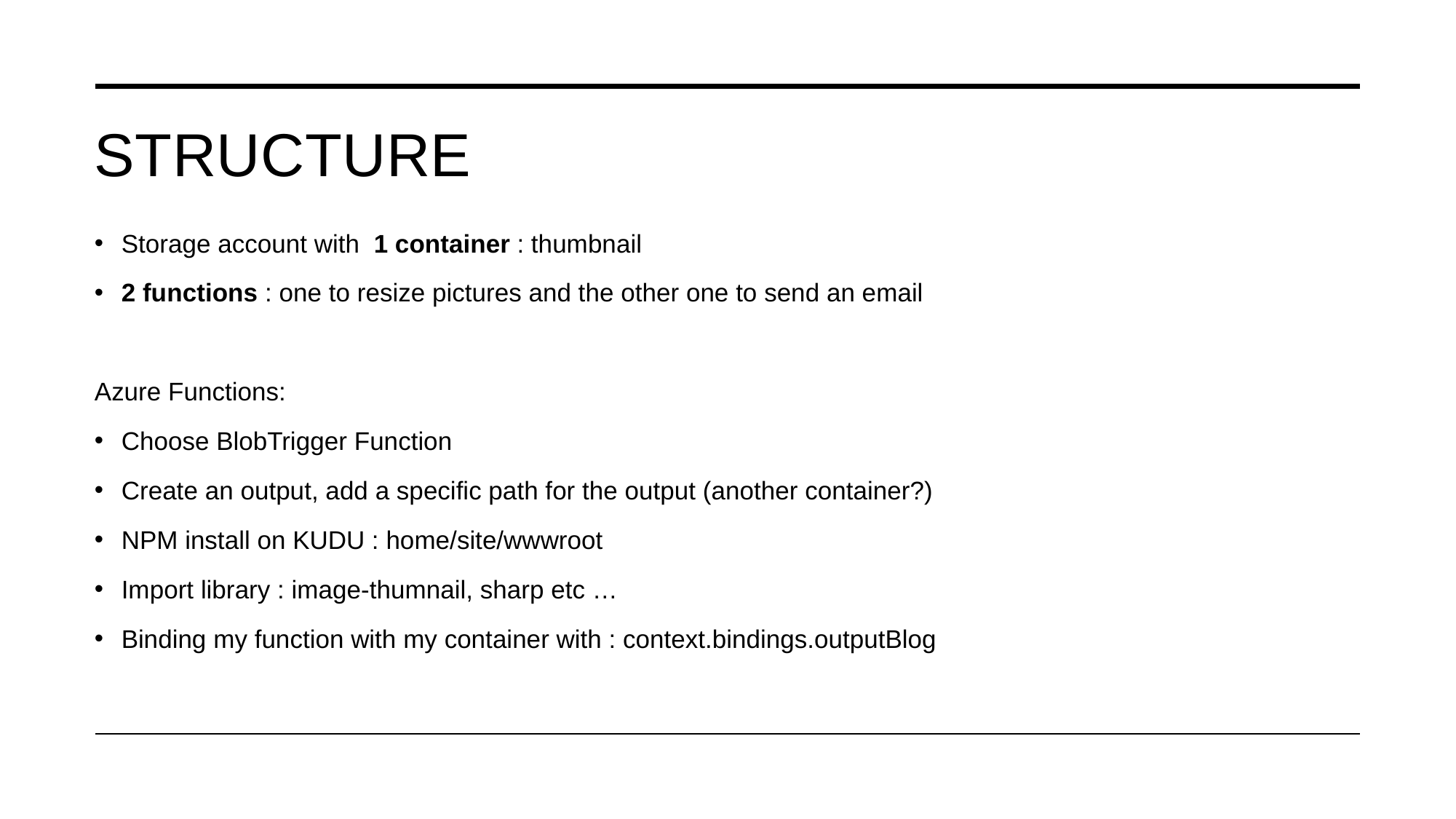

# STRUCTURE
Storage account with  1 container : thumbnail
2 functions : one to resize pictures and the other one to send an email

Azure Functions:
Choose BlobTrigger Function
Create an output, add a specific path for the output (another container?)
NPM install on KUDU : home/site/wwwroot
Import library : image-thumnail, sharp etc …
Binding my function with my container with : context.bindings.outputBlog